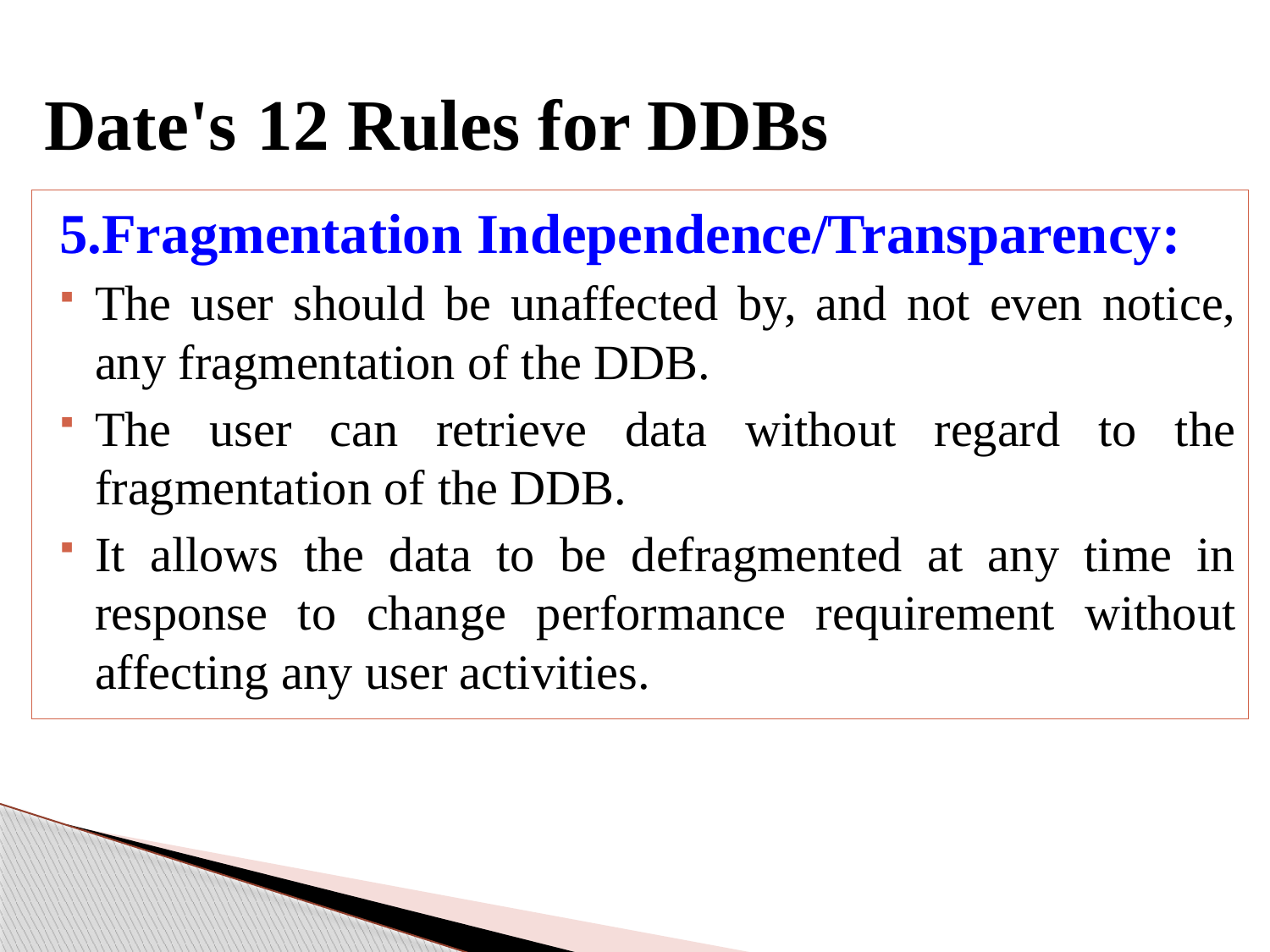

# Date's 12 Rules for DDBs
5.Fragmentation Independence/Transparency:
The user should be unaffected by, and not even notice, any fragmentation of the DDB.
The user can retrieve data without regard to the fragmentation of the DDB.
It allows the data to be defragmented at any time in response to change performance requirement without affecting any user activities.